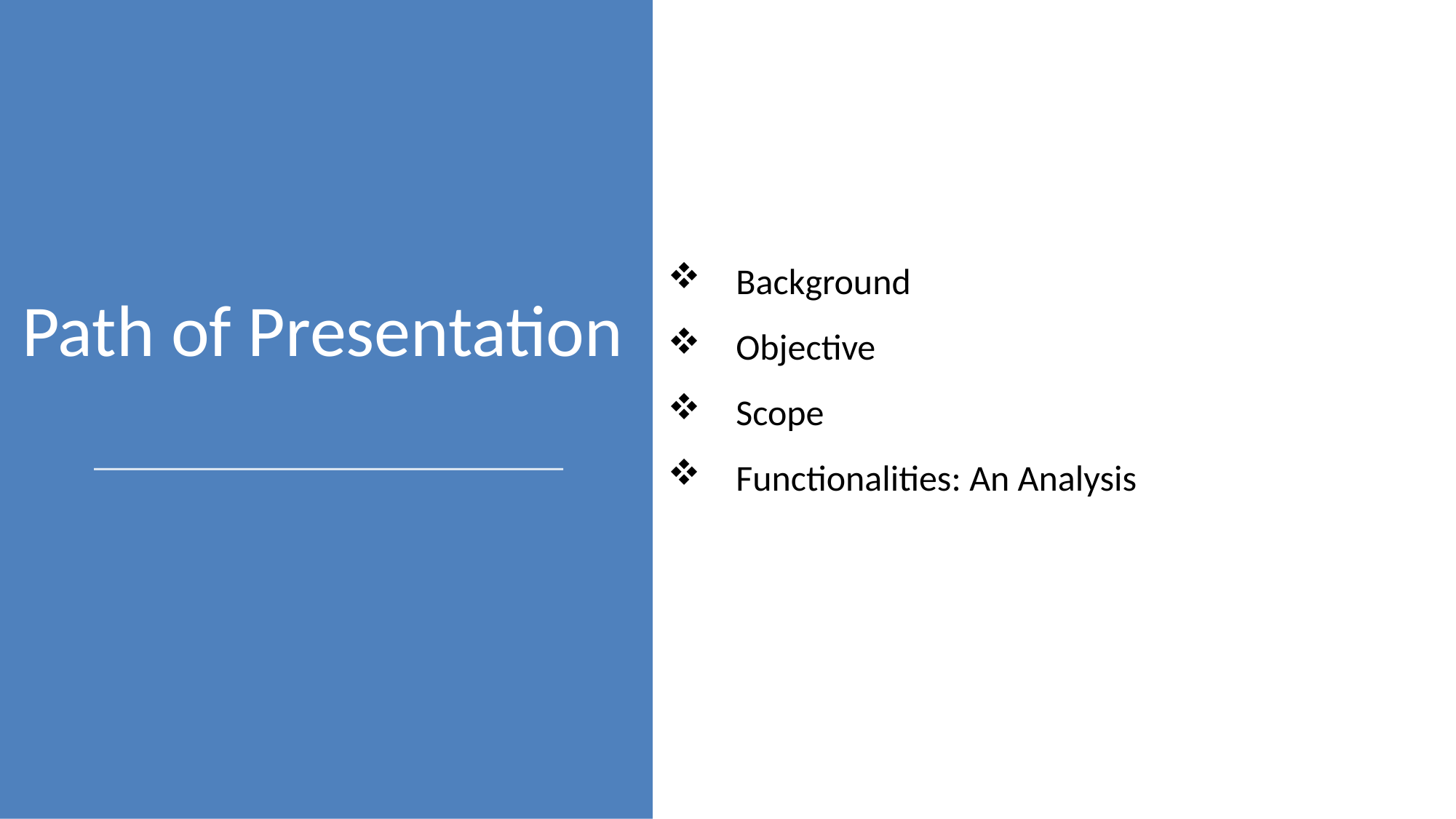

Background
Objective
Scope
Functionalities: An Analysis
# Path of Presentation